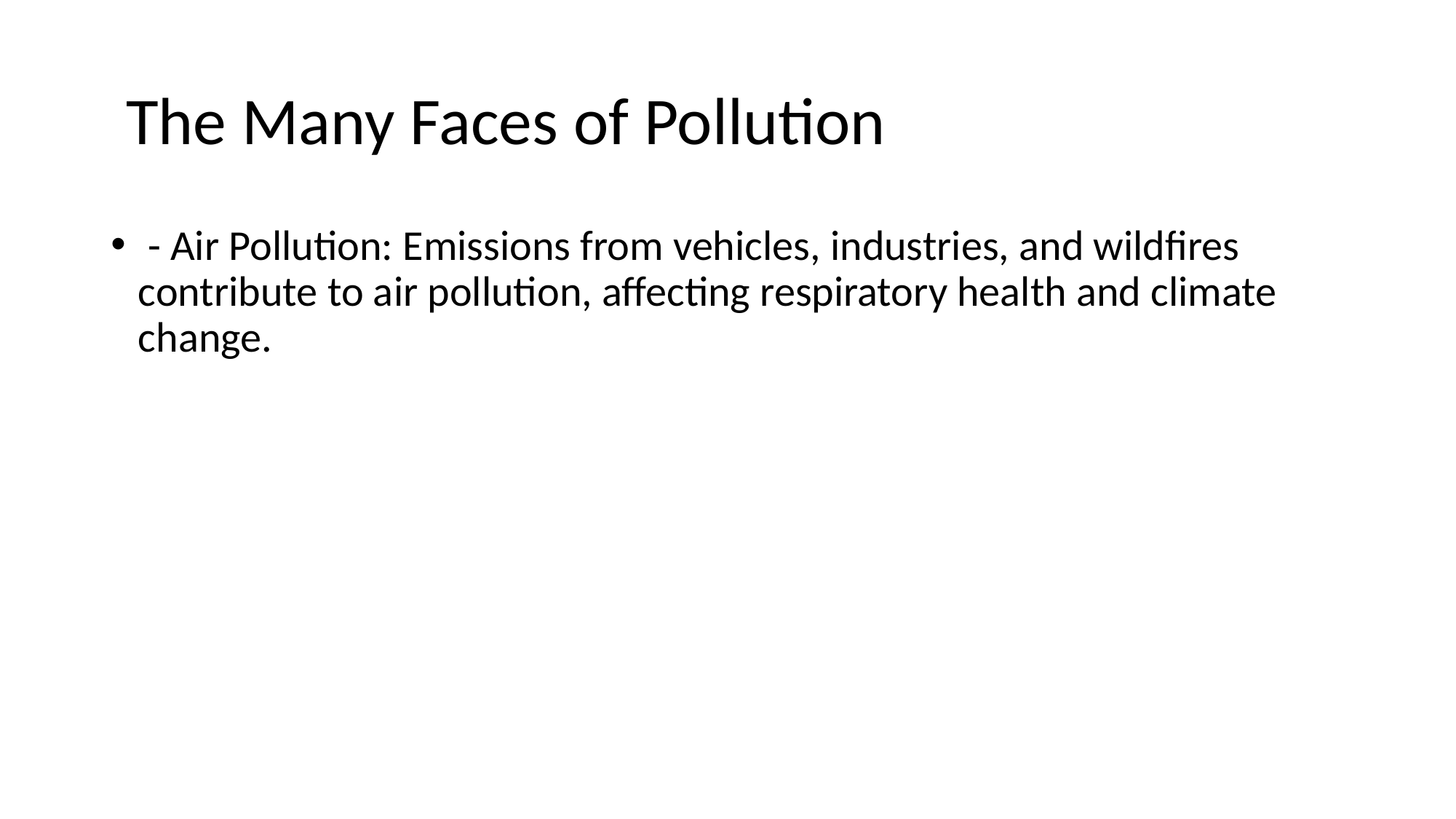

# The Many Faces of Pollution
 - Air Pollution: Emissions from vehicles, industries, and wildfires contribute to air pollution, affecting respiratory health and climate change.